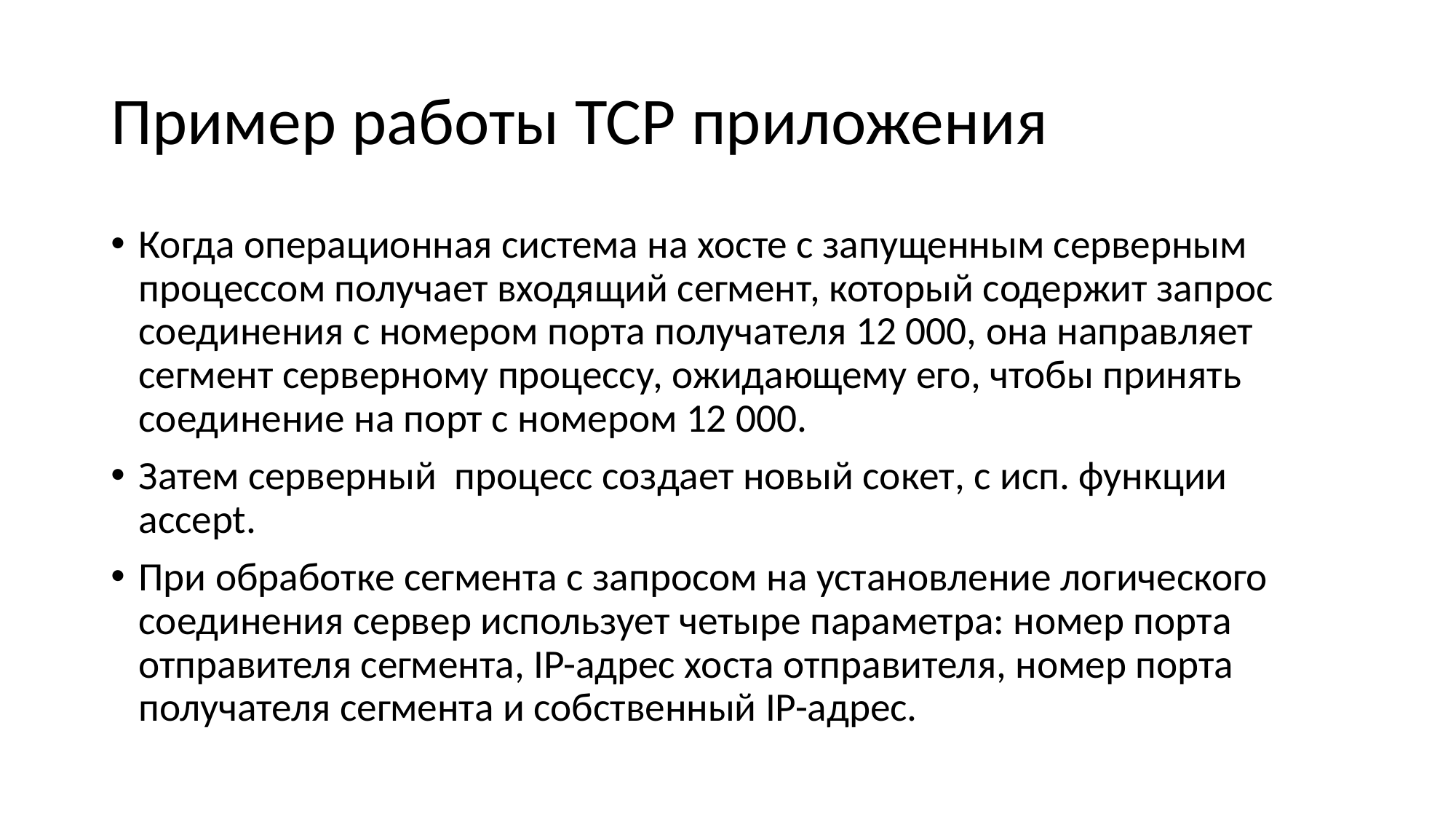

# Пример работы TCP приложения
Когда операционная система на хосте с запущенным серверным процессом получает входящий сегмент, который содержит запрос соединения с номером порта получателя 12 000, она направляет сегмент серверному процессу, ожидающему его, чтобы принять соединение на порт с номером 12 000.
Затем серверный  процесс создает новый сокет, с исп. функции accept.
При обработке сегмента с запросом на установление логического соединения сервер использует четыре параметра: номер порта отправителя сегмента, IP-адрес хоста отправителя, номер порта получателя сегмента и собственный IP-адрес.